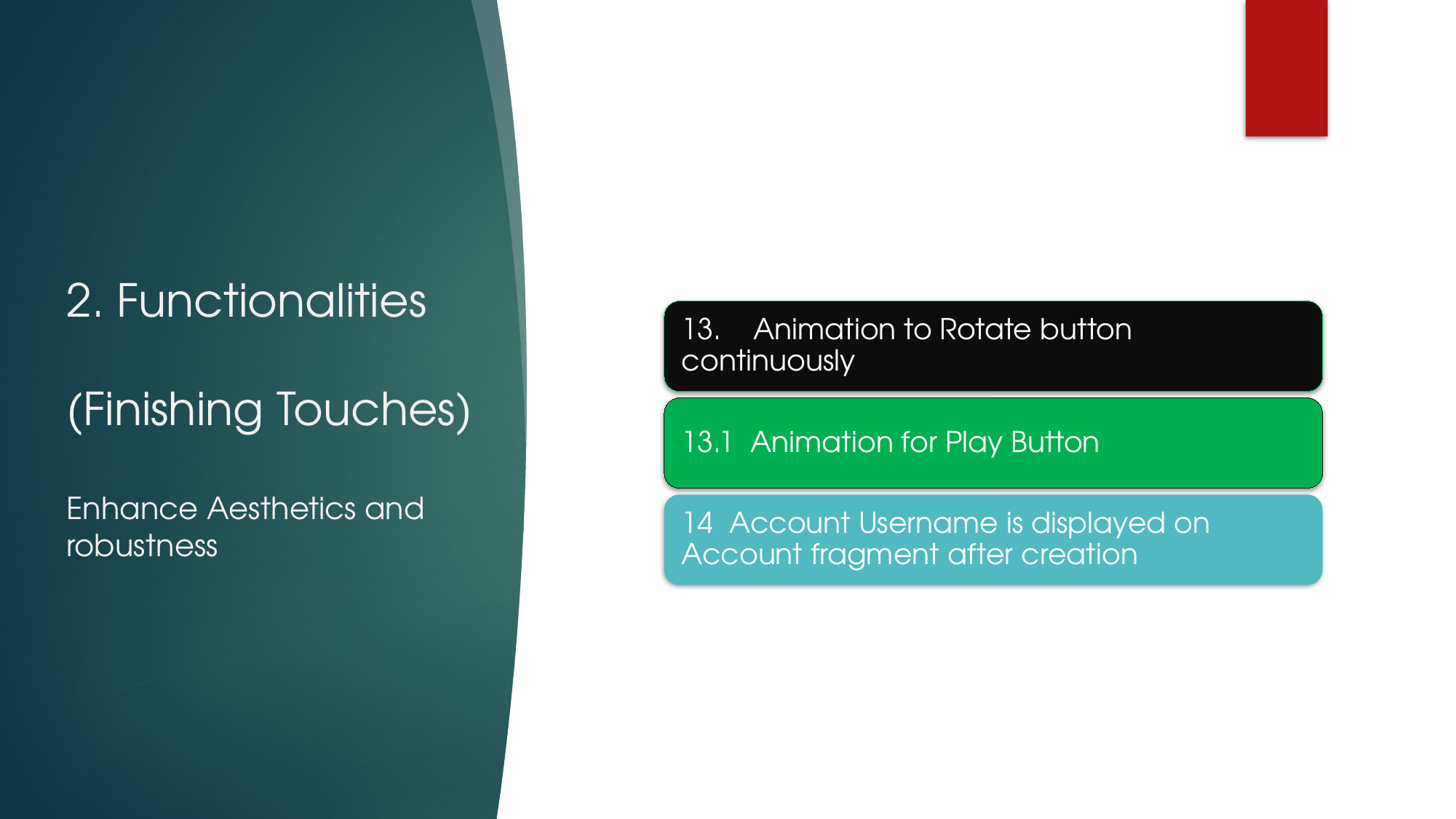

# 2. Functionalities (Finishing Touches) Enhance Aesthetics and robustness
13.    Animation to Rotate button continuously
13.1  Animation for Play Button
14  Account Username is displayed on Account fragment after creation